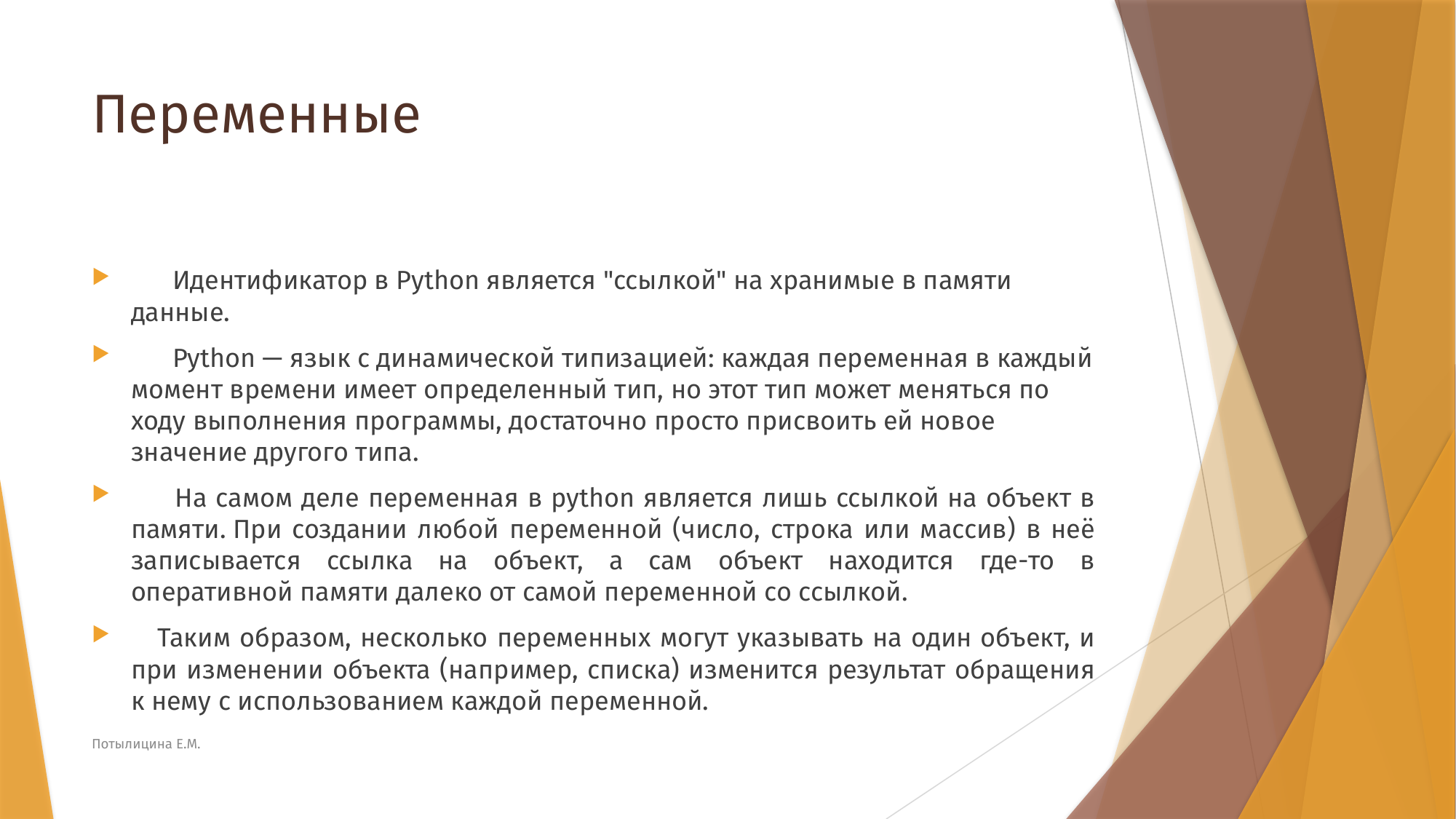

# Переменные
      Идентификатор в Python является "ссылкой" на хранимые в памяти данные.
      Python — язык с динамической типизацией: каждая переменная в каждый момент времени имеет определенный тип, но этот тип может меняться по ходу выполнения программы, достаточно просто присвоить ей новое значение другого типа.
     На самом деле переменная в python является лишь ссылкой на объект в памяти. При создании любой переменной (число, строка или массив) в неё записывается ссылка на объект, а сам объект находится где-то в оперативной памяти далеко от самой переменной со ссылкой.
   Таким образом, несколько переменных могут указывать на один объект, и при изменении объекта (например, списка) изменится результат обращения к нему с использованием каждой переменной.

Потылицина Е.М.